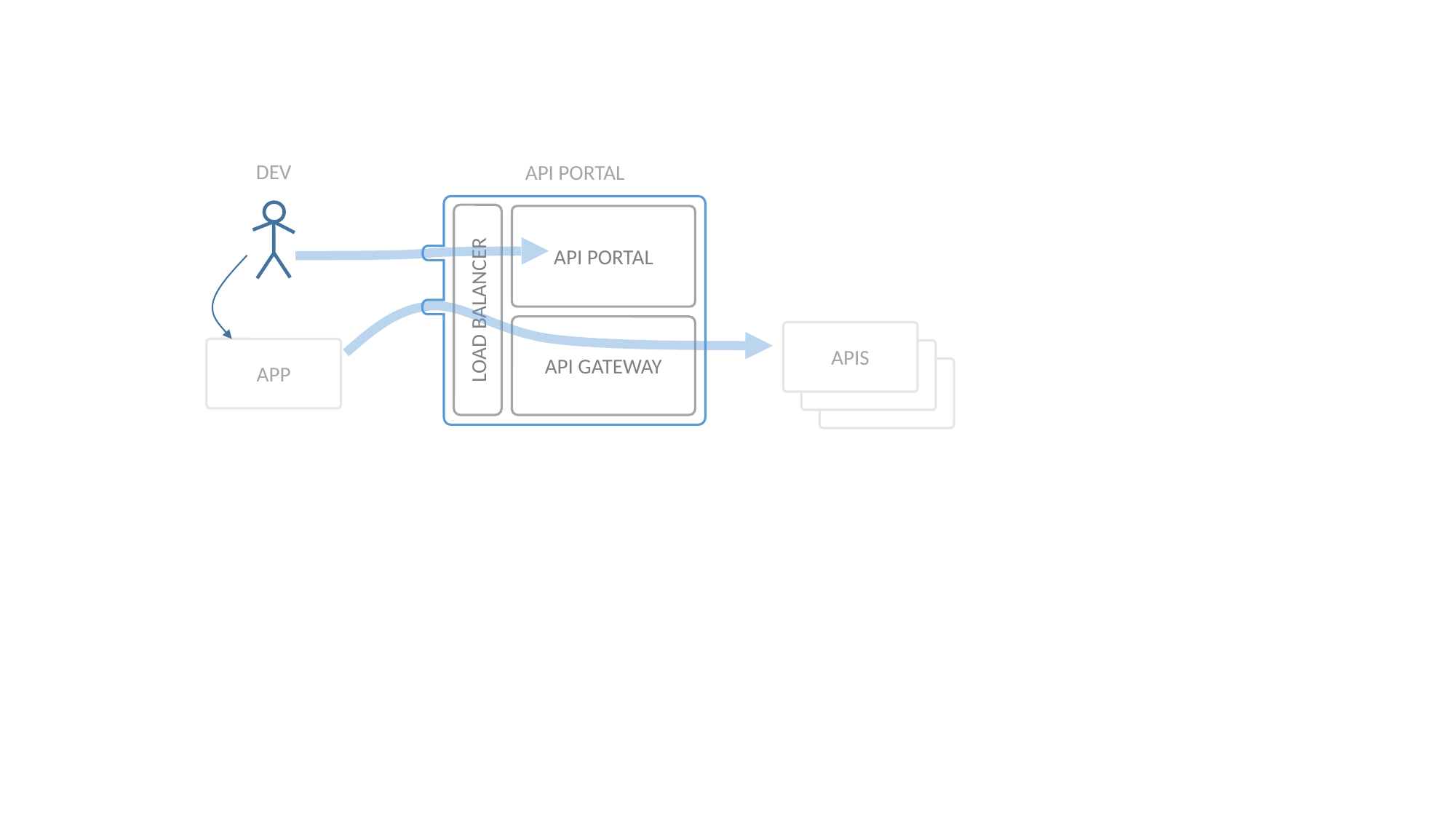

DEV
API PORTAL

LOAD BALANCER
API PORTAL

API GATEWAY
APIS
APP
BACKEND
BACKEND